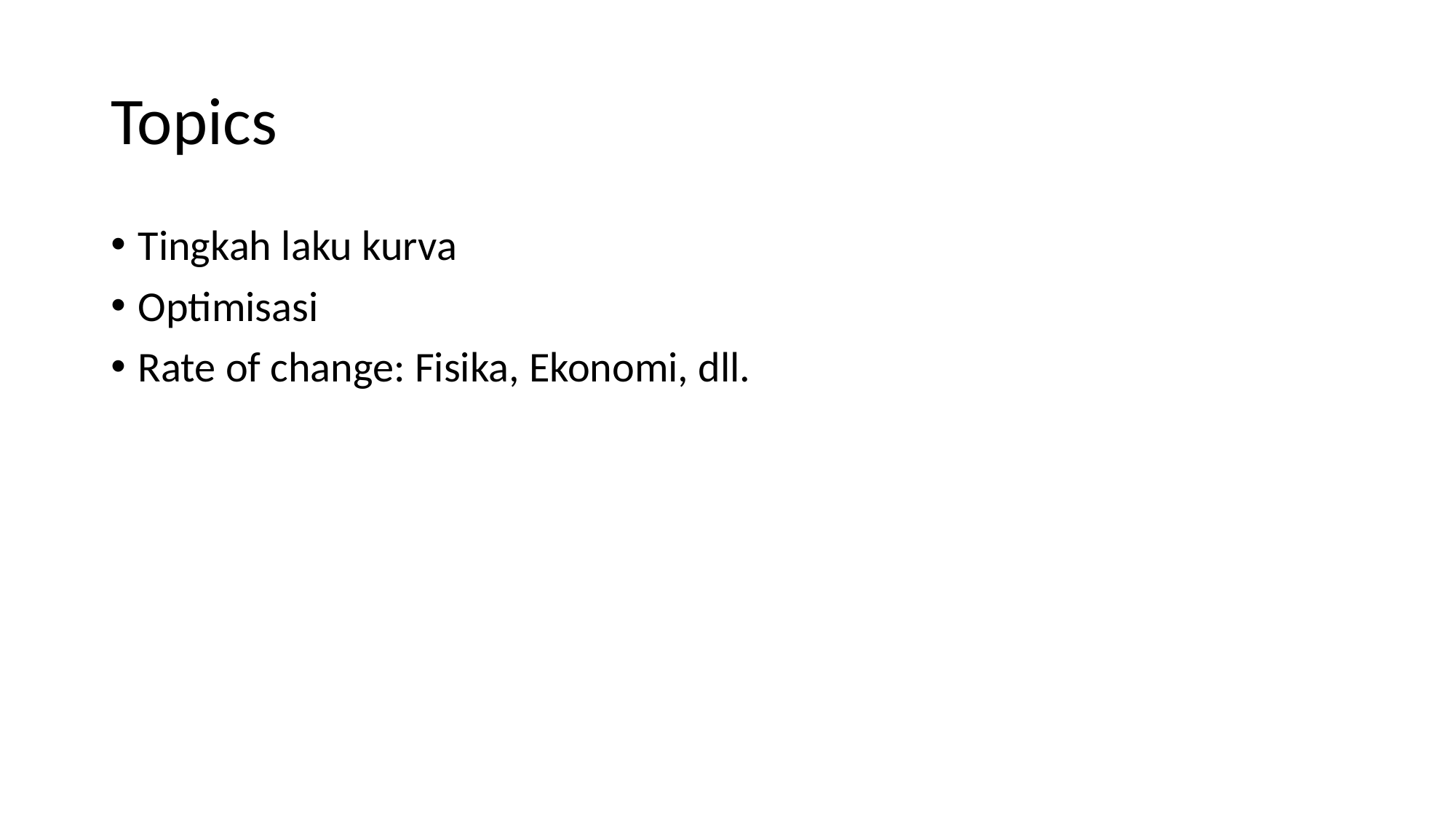

# Topics
Tingkah laku kurva
Optimisasi
Rate of change: Fisika, Ekonomi, dll.